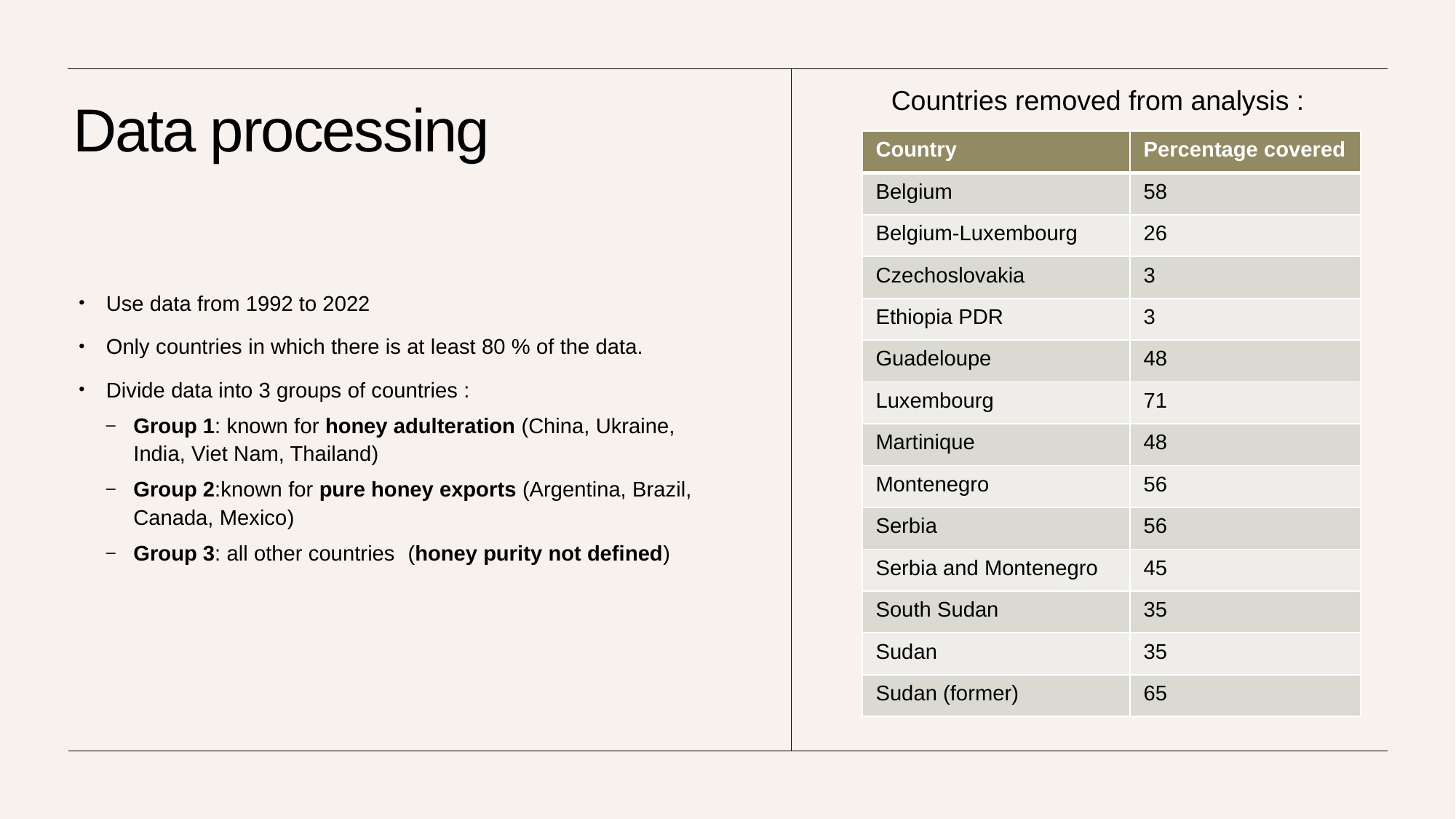

Countries removed from analysis :
# Data processing
| Country | Percentage covered |
| --- | --- |
| Belgium | 58 |
| Belgium-Luxembourg | 26 |
| Czechoslovakia | 3 |
| Ethiopia PDR | 3 |
| Guadeloupe | 48 |
| Luxembourg | 71 |
| Martinique | 48 |
| Montenegro | 56 |
| Serbia | 56 |
| Serbia and Montenegro | 45 |
| South Sudan | 35 |
| Sudan | 35 |
| Sudan (former) | 65 |
Use data from 1992 to 2022
Only countries in which there is at least 80 % of the data.
Divide data into 3 groups of countries :
Group 1: known for honey adulteration (China, Ukraine, India, Viet Nam, Thailand)
Group 2:known for pure honey exports (Argentina, Brazil, Canada, Mexico)
Group 3: all other countries (honey purity not defined)